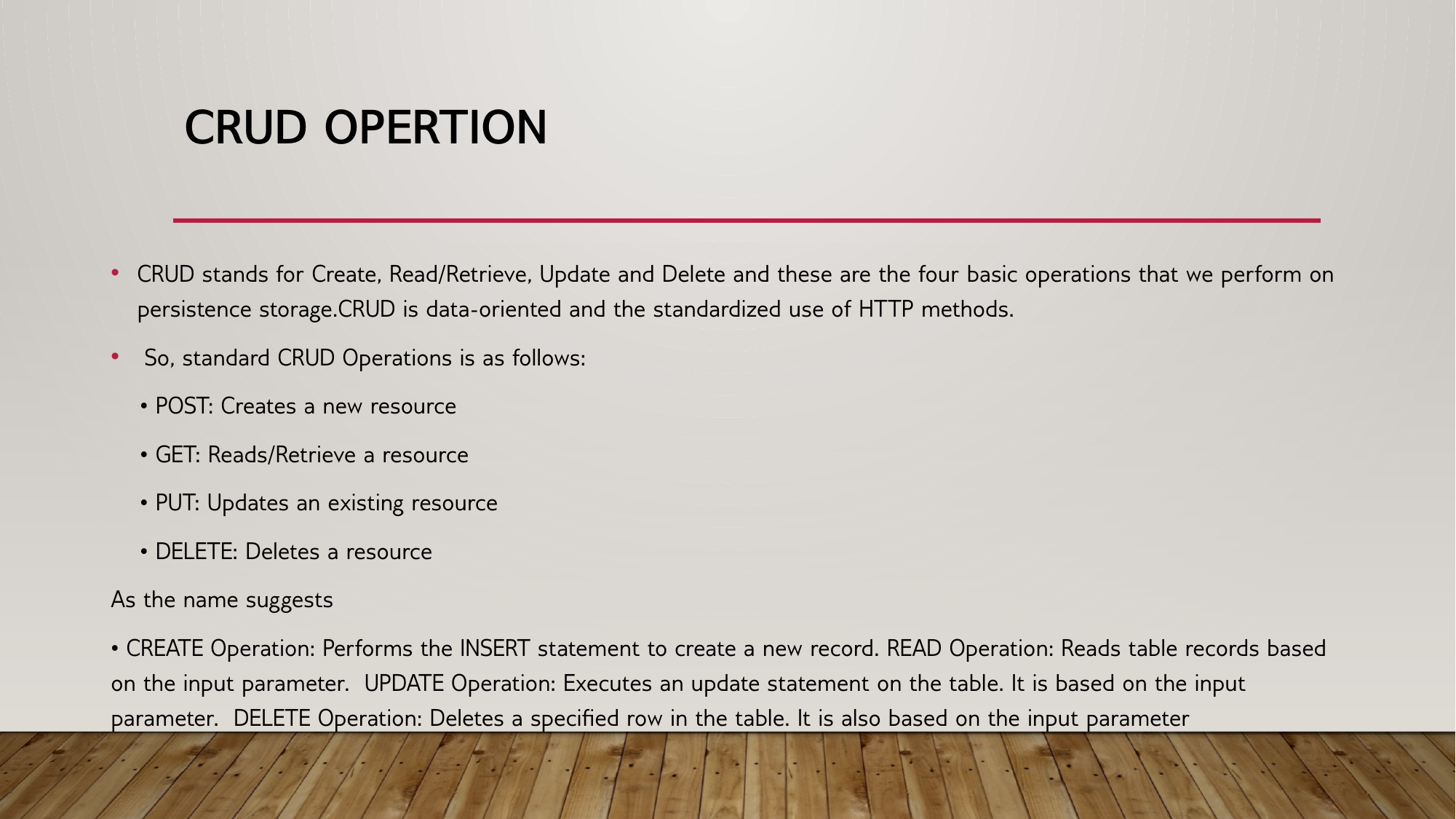

# CRUD OPERTION

CRUD stands for Create, Read/Retrieve, Update and Delete and these are the four basic operations that we perform on persistence storage.CRUD is data-oriented and the standardized use of HTTP methods.
 So, standard CRUD Operations is as follows:
    • POST: Creates a new resource
    • GET: Reads/Retrieve a resource
    • PUT: Updates an existing resource
    • DELETE: Deletes a resource
As the name suggests
• CREATE Operation: Performs the INSERT statement to create a new record. READ Operation: Reads table records based on the input parameter.  UPDATE Operation: Executes an update statement on the table. It is based on the input parameter.  DELETE Operation: Deletes a specified row in the table. It is also based on the input parameter